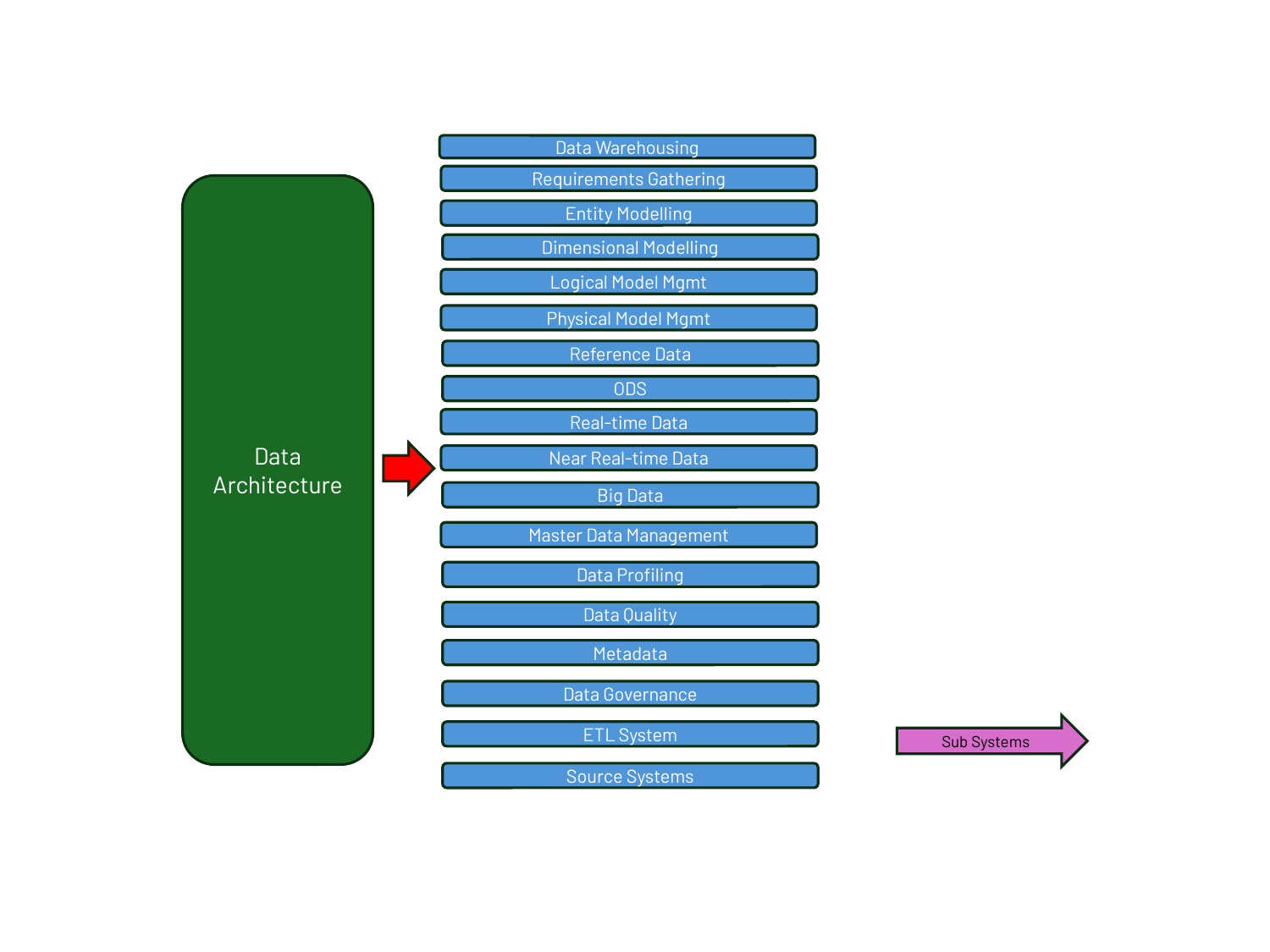

Data Warehousing
Requirements Gathering
Data Architecture
Entity Modelling
Dimensional Modelling
Logical Model Mgmt
Physical Model Mgmt
Reference Data
ODS
Real-time Data

Near Real-time Data
Big Data
Master Data Management
Data Profiling
Data Quality
Metadata
Data Governance
Sub Systems
ETL System
Source Systems